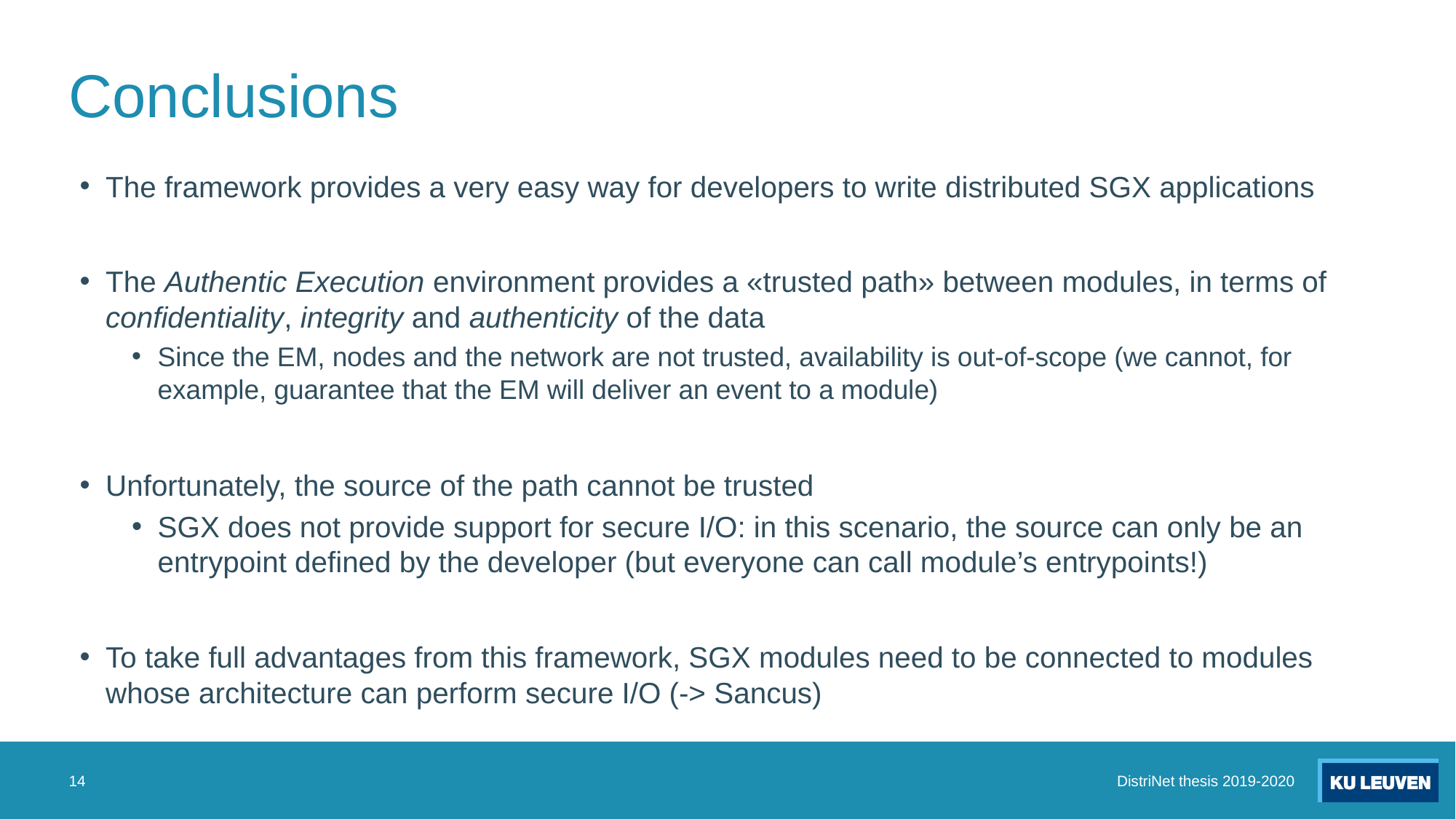

# Conclusions
The framework provides a very easy way for developers to write distributed SGX applications

The Authentic Execution environment provides a «trusted path» between modules, in terms of confidentiality, integrity and authenticity of the data
Since the EM, nodes and the network are not trusted, availability is out-of-scope (we cannot, for example, guarantee that the EM will deliver an event to a module)

Unfortunately, the source of the path cannot be trusted
SGX does not provide support for secure I/O: in this scenario, the source can only be an entrypoint defined by the developer (but everyone can call module’s entrypoints!)

To take full advantages from this framework, SGX modules need to be connected to modules whose architecture can perform secure I/O (-> Sancus)
14
DistriNet thesis 2019-2020